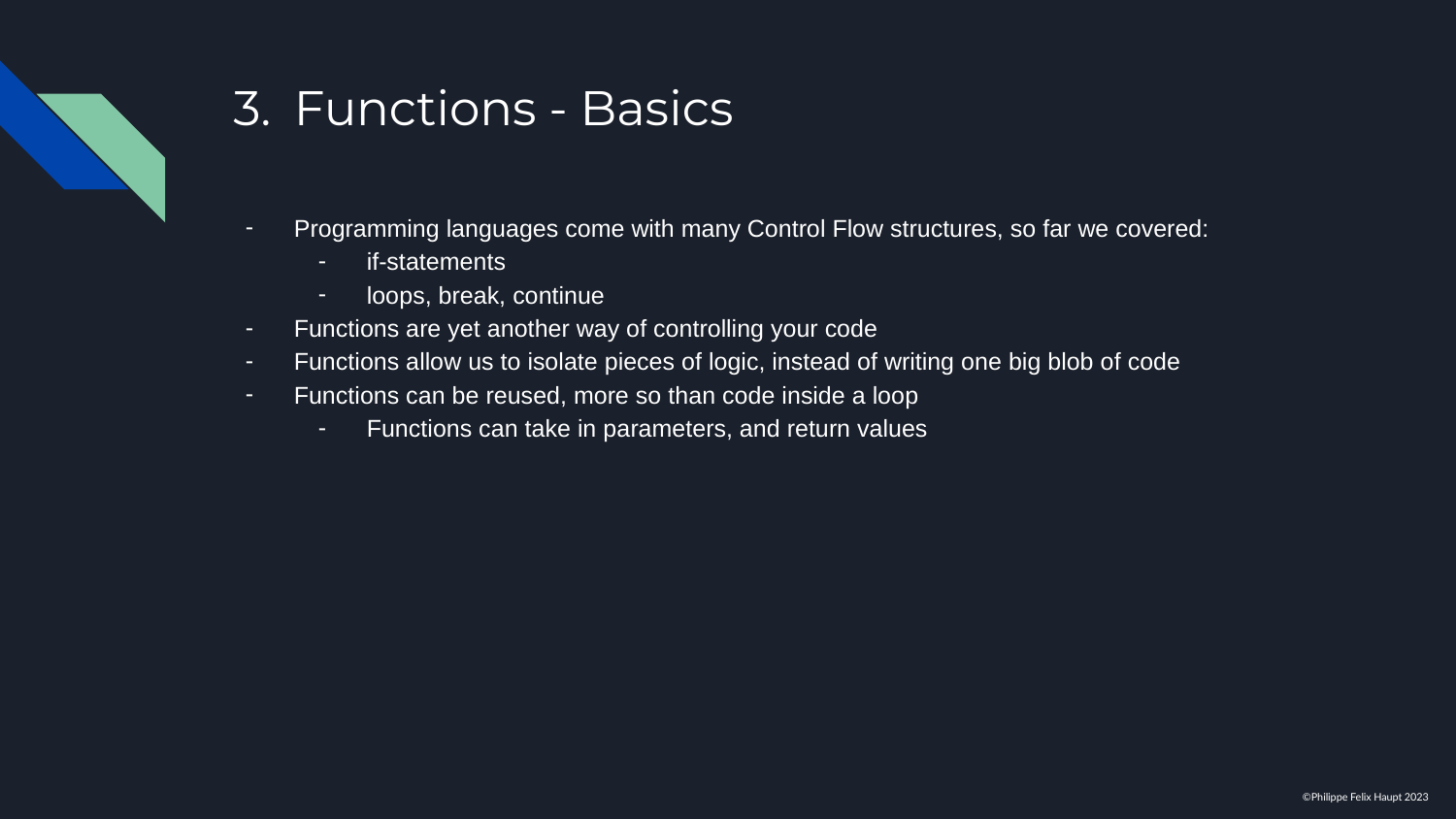

# Functions - Basics
Programming languages come with many Control Flow structures, so far we covered:
if-statements
loops, break, continue
Functions are yet another way of controlling your code
Functions allow us to isolate pieces of logic, instead of writing one big blob of code
Functions can be reused, more so than code inside a loop
Functions can take in parameters, and return values
©Philippe Felix Haupt 2023